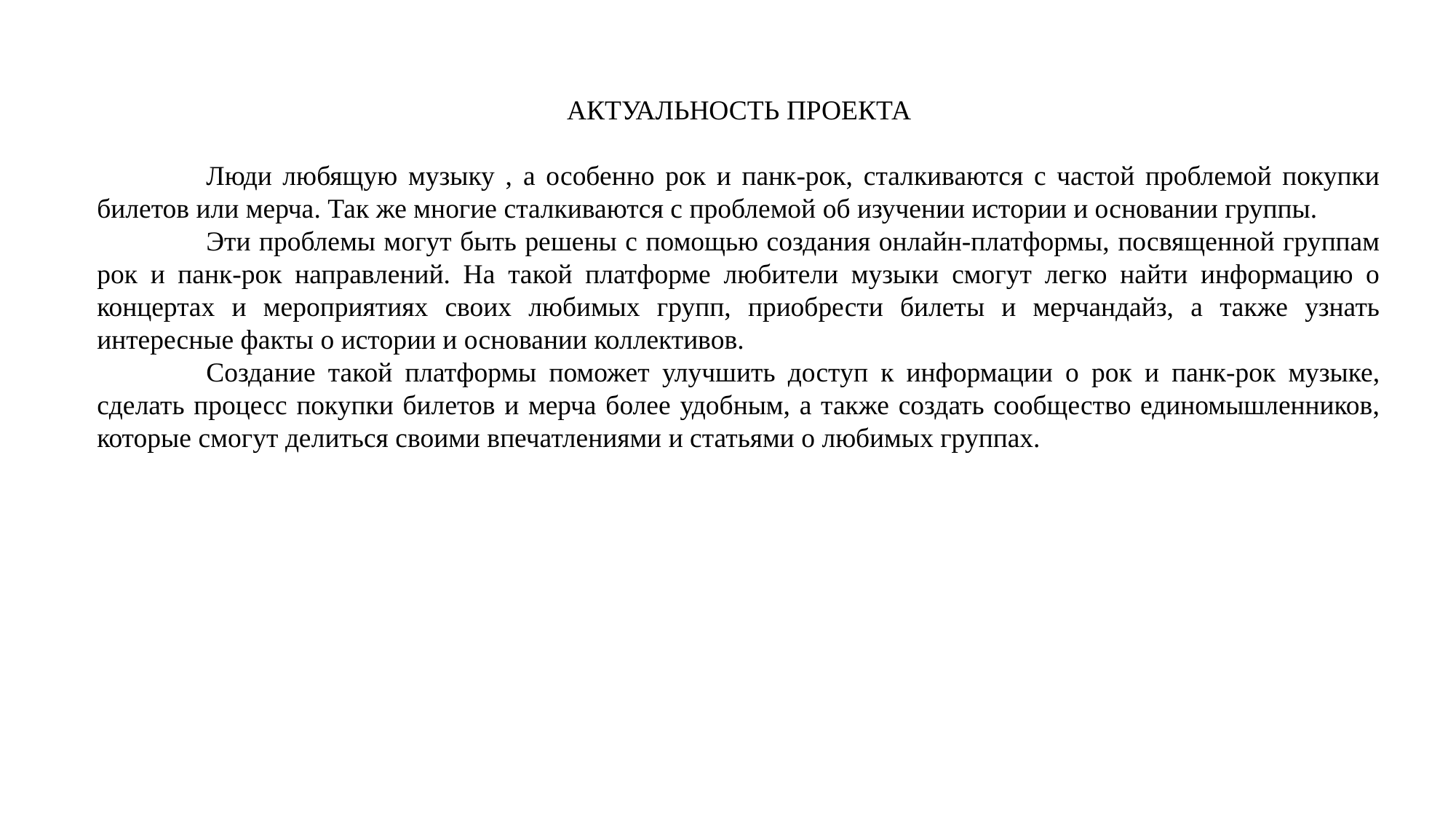

АКТУАЛЬНОСТЬ ПРОЕКТА

	Люди любящую музыку , а особенно рок и панк-рок, сталкиваются с частой проблемой покупки билетов или мерча. Так же многие сталкиваются с проблемой об изучении истории и основании группы.
	Эти проблемы могут быть решены с помощью создания онлайн-платформы, посвященной группам рок и панк-рок направлений. На такой платформе любители музыки смогут легко найти информацию о концертах и мероприятиях своих любимых групп, приобрести билеты и мерчандайз, а также узнать интересные факты о истории и основании коллективов.
	Создание такой платформы поможет улучшить доступ к информации о рок и панк-рок музыке, сделать процесс покупки билетов и мерча более удобным, а также создать сообщество единомышленников, которые смогут делиться своими впечатлениями и статьями о любимых группах.